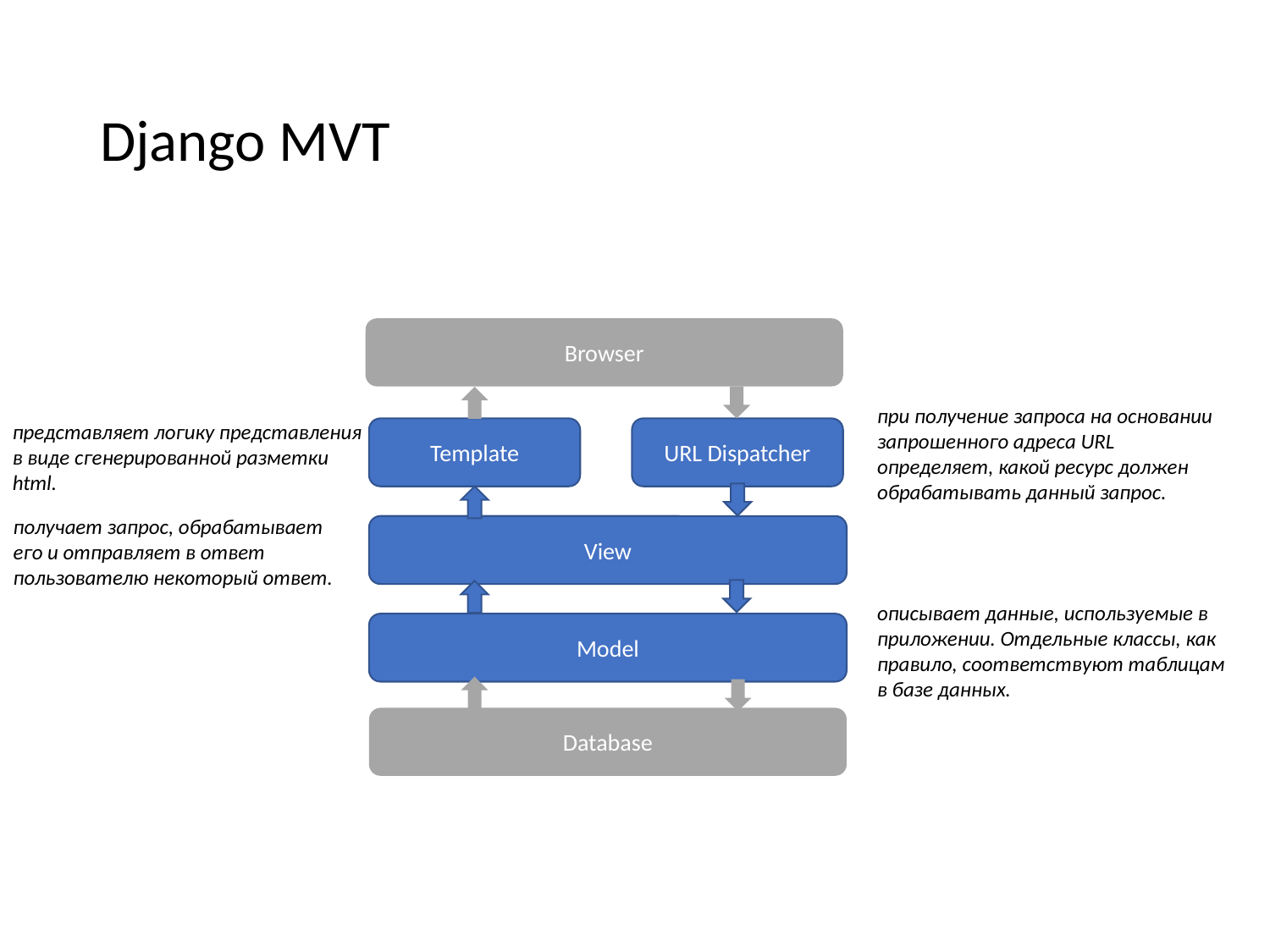

# Django MVT
Browser

при получение запроса на основании запрошенного адреса URL определяет, какой ресурс должен обрабатывать данный запрос.
представляет логику представления в виде сгенерированной разметки html.
Template
URL Dispatcher

получает запрос, обрабатывает его и отправляет в ответ пользователю некоторый ответ.
View

описывает данные, используемые в приложении. Отдельные классы, как правило, соответствуют таблицам в базе данных.
Model

Database